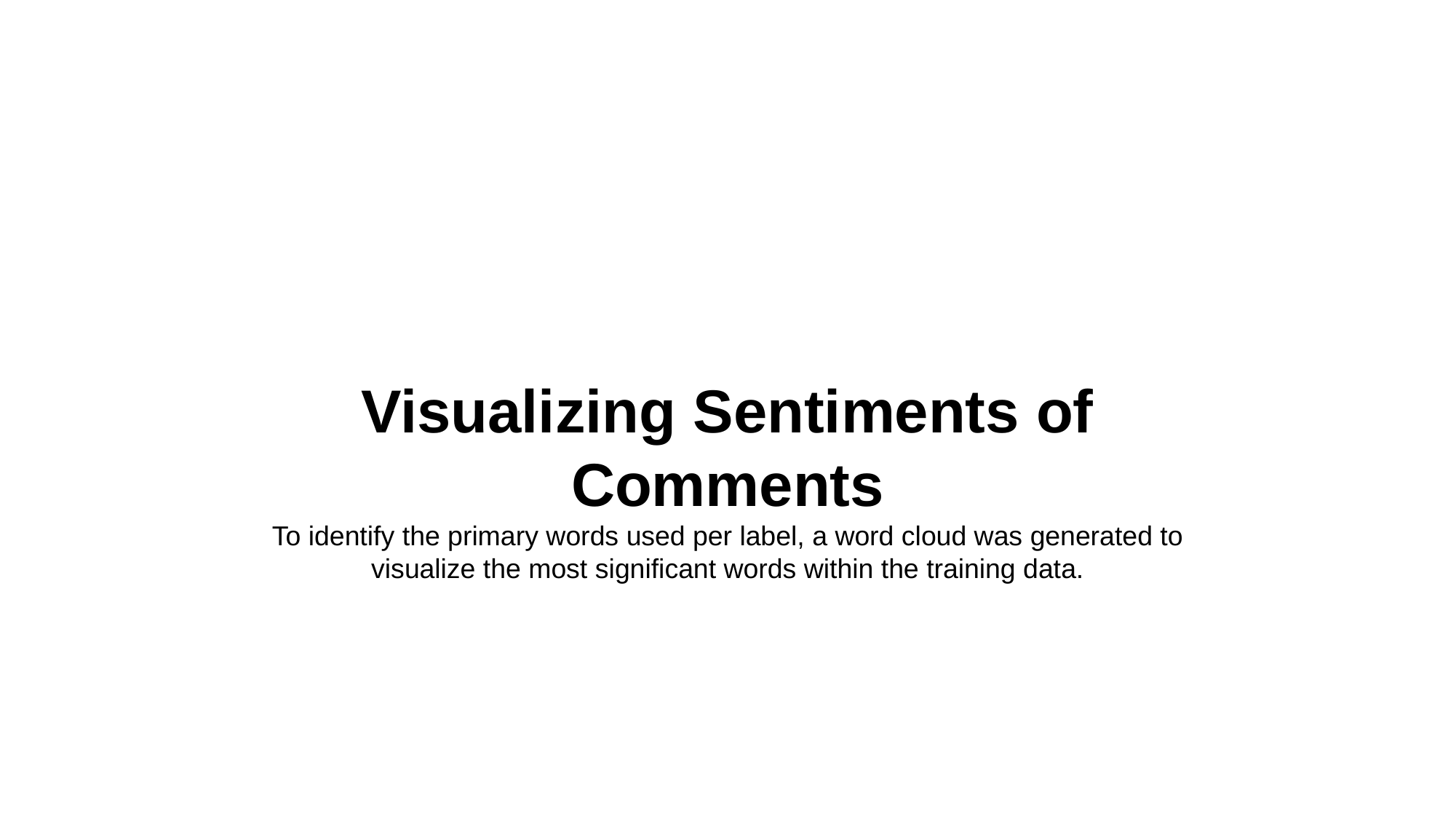

Visualizing Sentiments of Comments
To identify the primary words used per label, a word cloud was generated to visualize the most significant words within the training data.